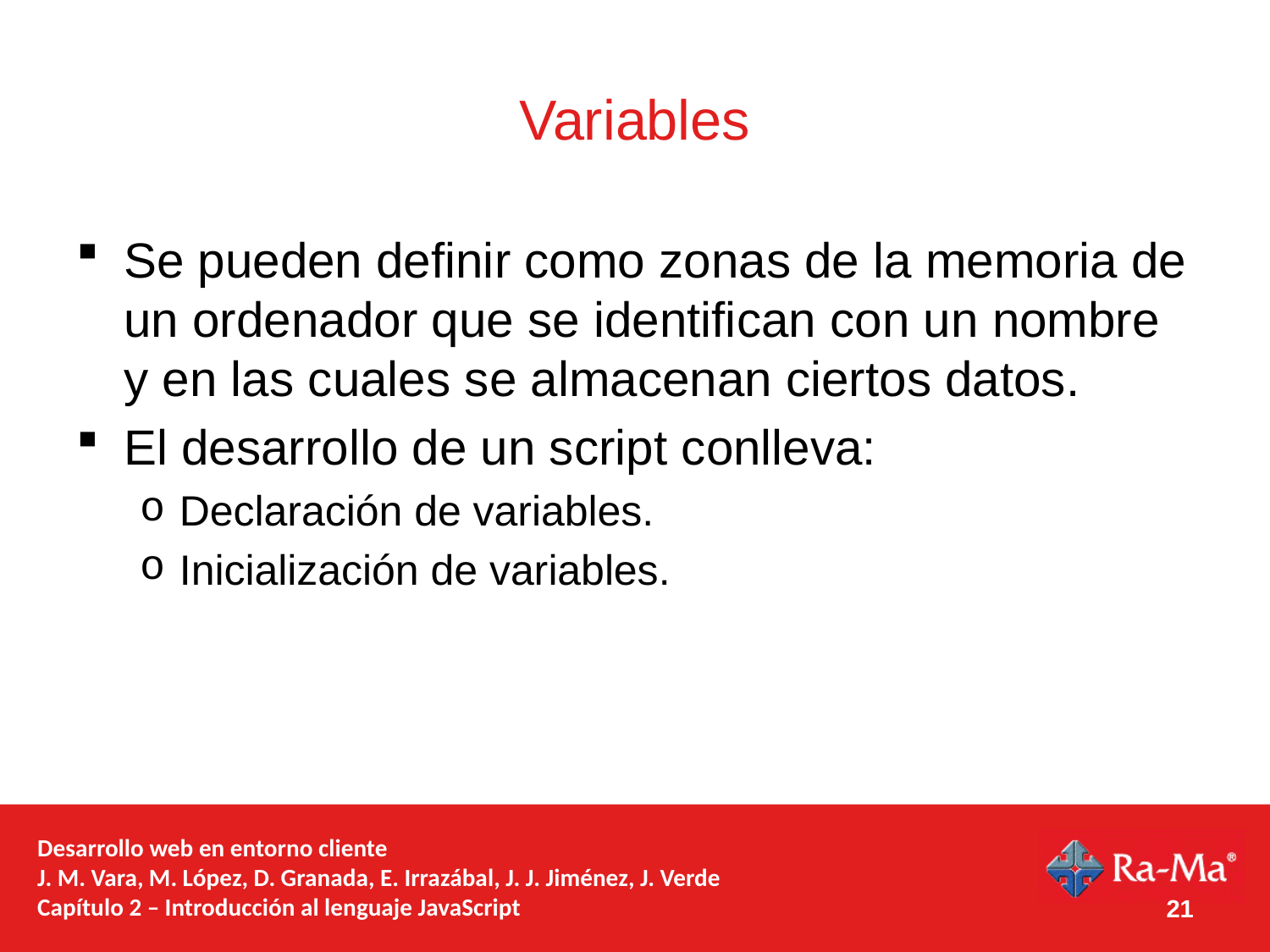

# Variables
Se pueden definir como zonas de la memoria de un ordenador que se identifican con un nombre y en las cuales se almacenan ciertos datos.
El desarrollo de un script conlleva:
Declaración de variables.
Inicialización de variables.
21